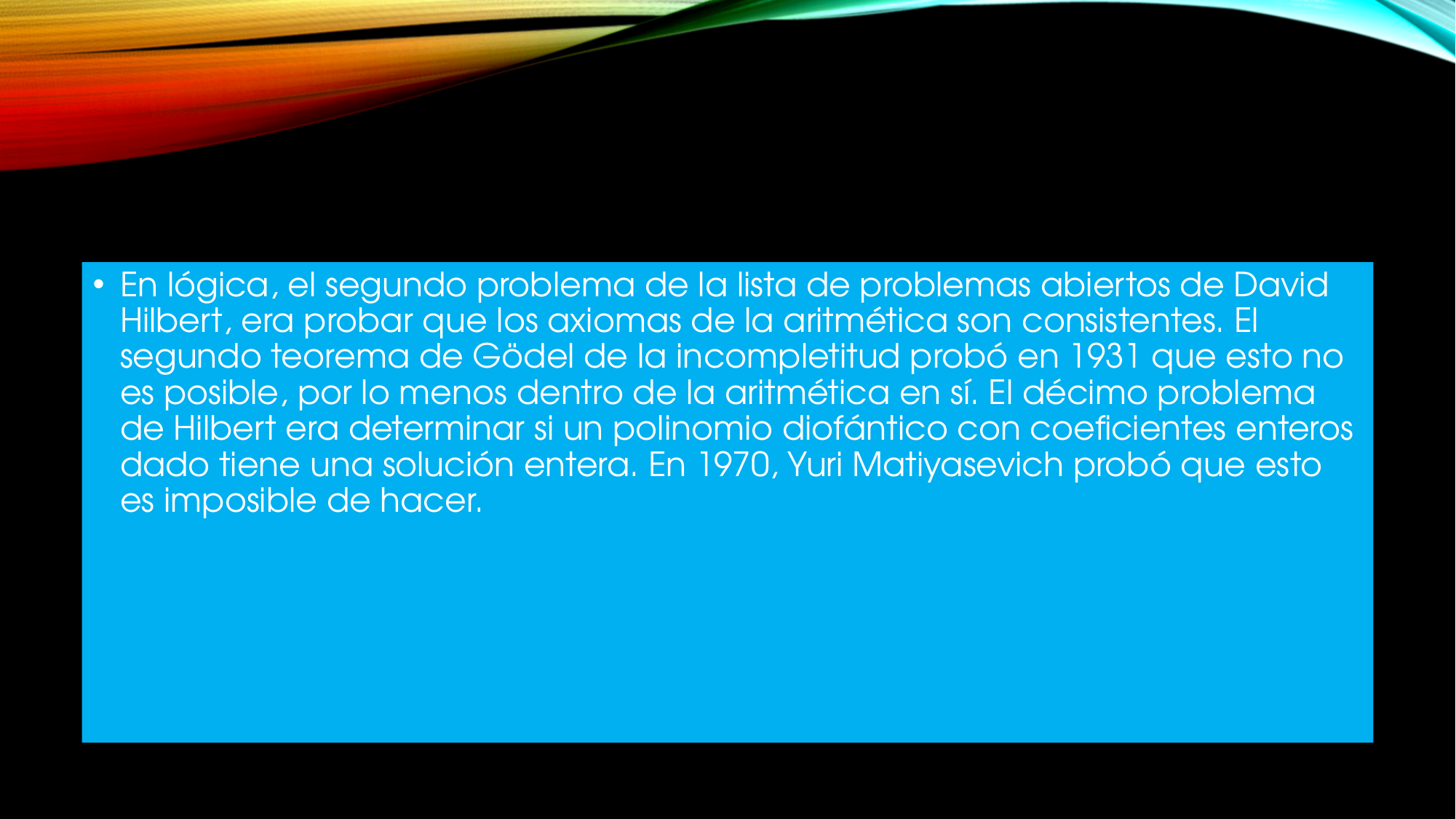

En lógica, el segundo problema de la lista de problemas abiertos de David Hilbert, era probar que los axiomas de la aritmética son consistentes. El segundo teorema de Gödel de la incompletitud probó en 1931 que esto no es posible, por lo menos dentro de la aritmética en sí. El décimo problema de Hilbert era determinar si un polinomio diofántico con coeficientes enteros dado tiene una solución entera. En 1970, Yuri Matiyasevich probó que esto es imposible de hacer.